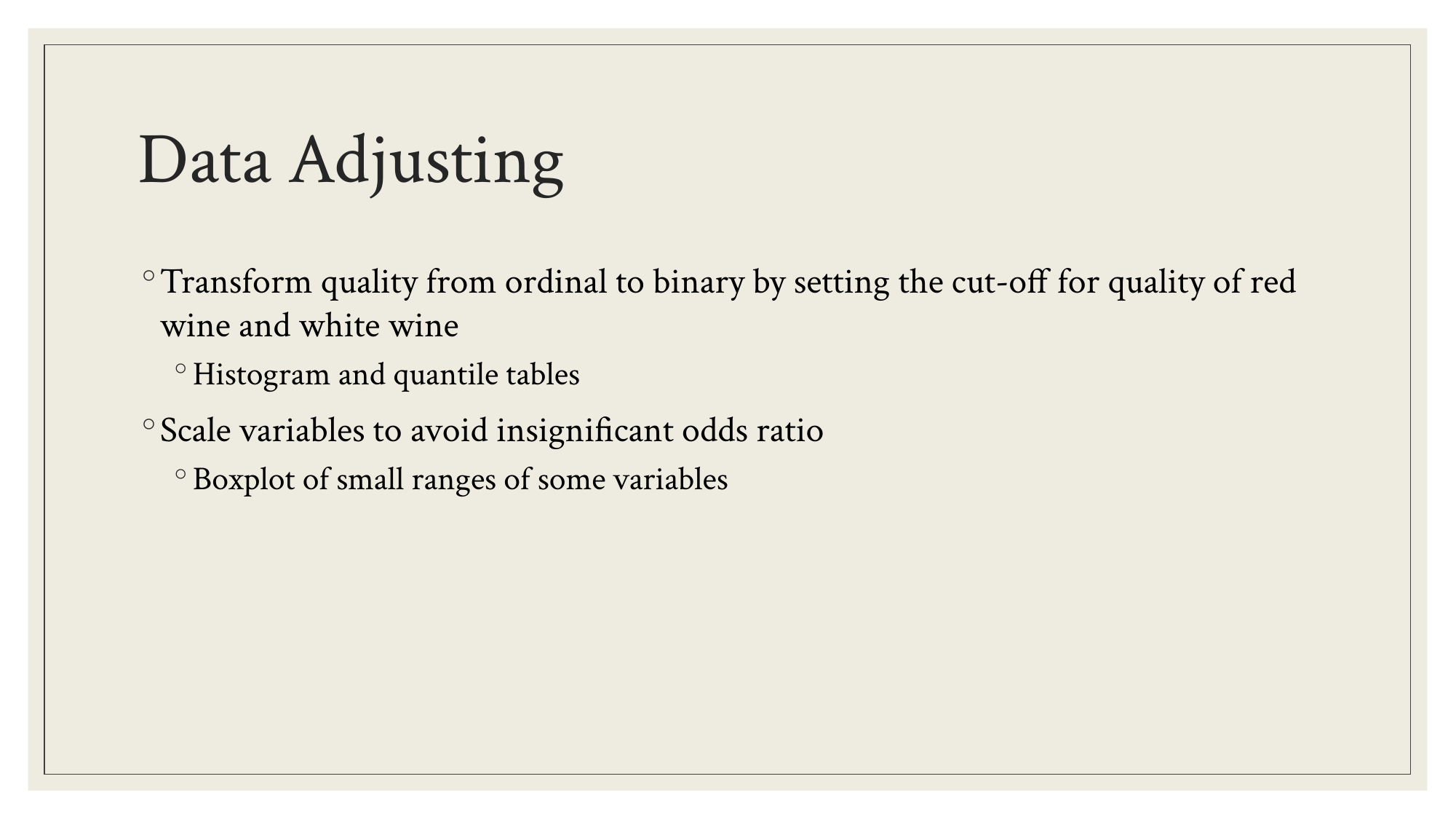

# Data Adjusting
Transform quality from ordinal to binary by setting the cut-off for quality of red wine and white wine
Histogram and quantile tables
Scale variables to avoid insignificant odds ratio
Boxplot of small ranges of some variables